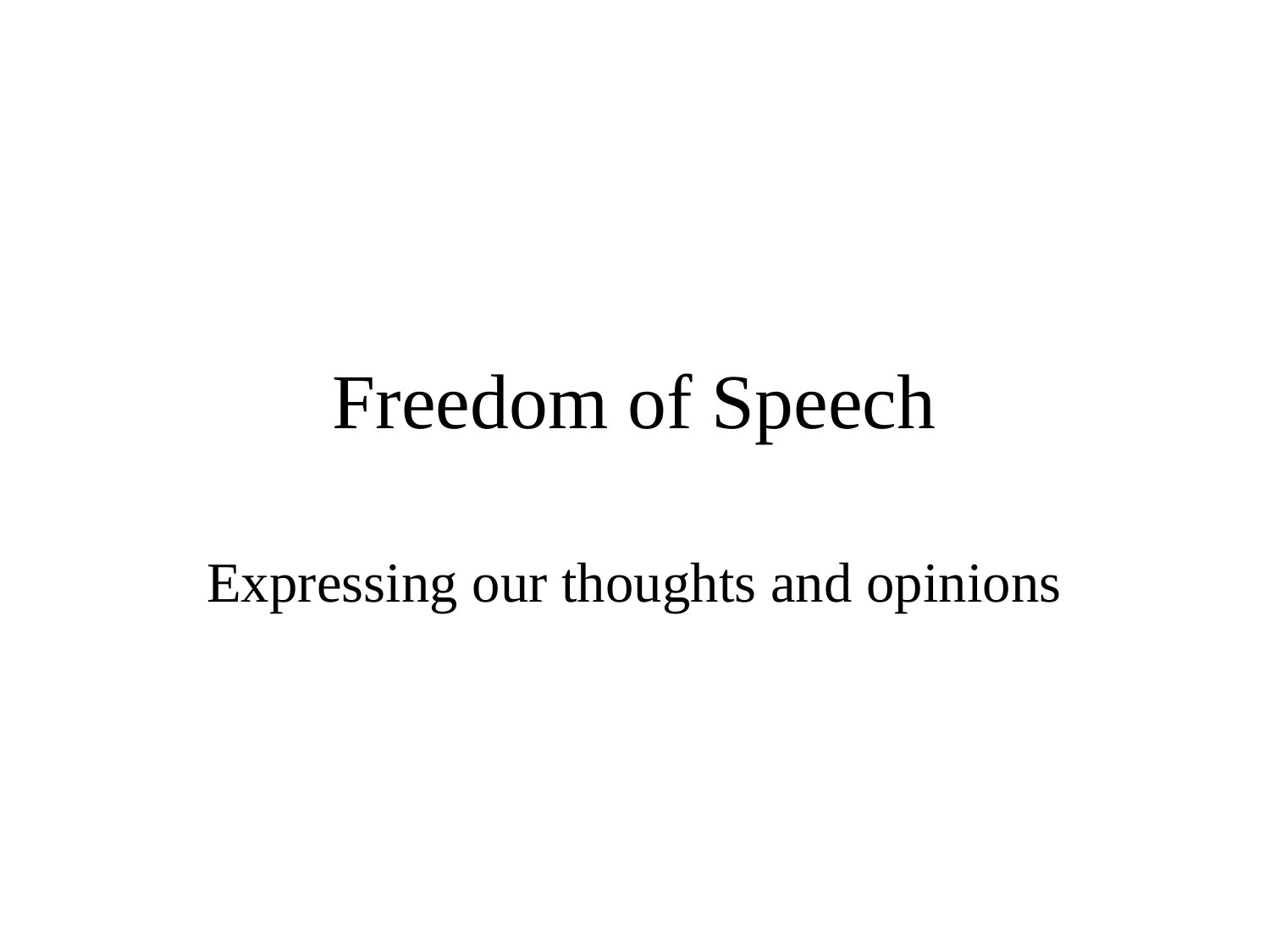

# Freedom of Speech
Expressing our thoughts and opinions